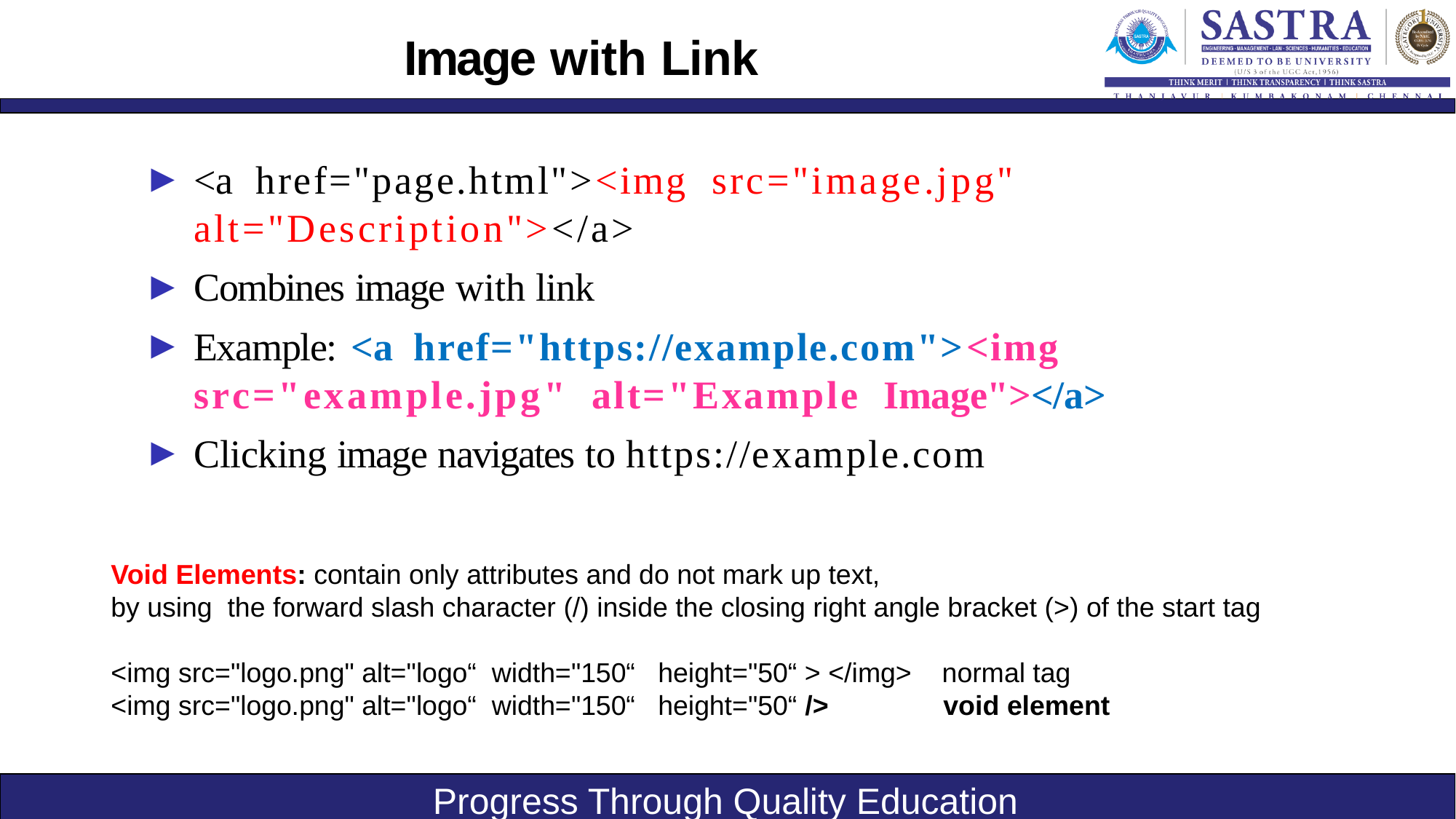

# Image with Link
<a href="page.html"><img src="image.jpg" alt="Description"></a>
Combines image with link
Example: <a href="https://example.com"><img src="example.jpg" alt="Example Image"></a>
Clicking image navigates to https://example.com
Void Elements: contain only attributes and do not mark up text,
by using  the forward slash character (/) inside the closing right angle bracket (>) of the start tag

<img src="logo.png" alt="logo“  width="150“   height="50“ > </img>    normal tag
<img src="logo.png" alt="logo“  width="150“   height="50“ />               void element